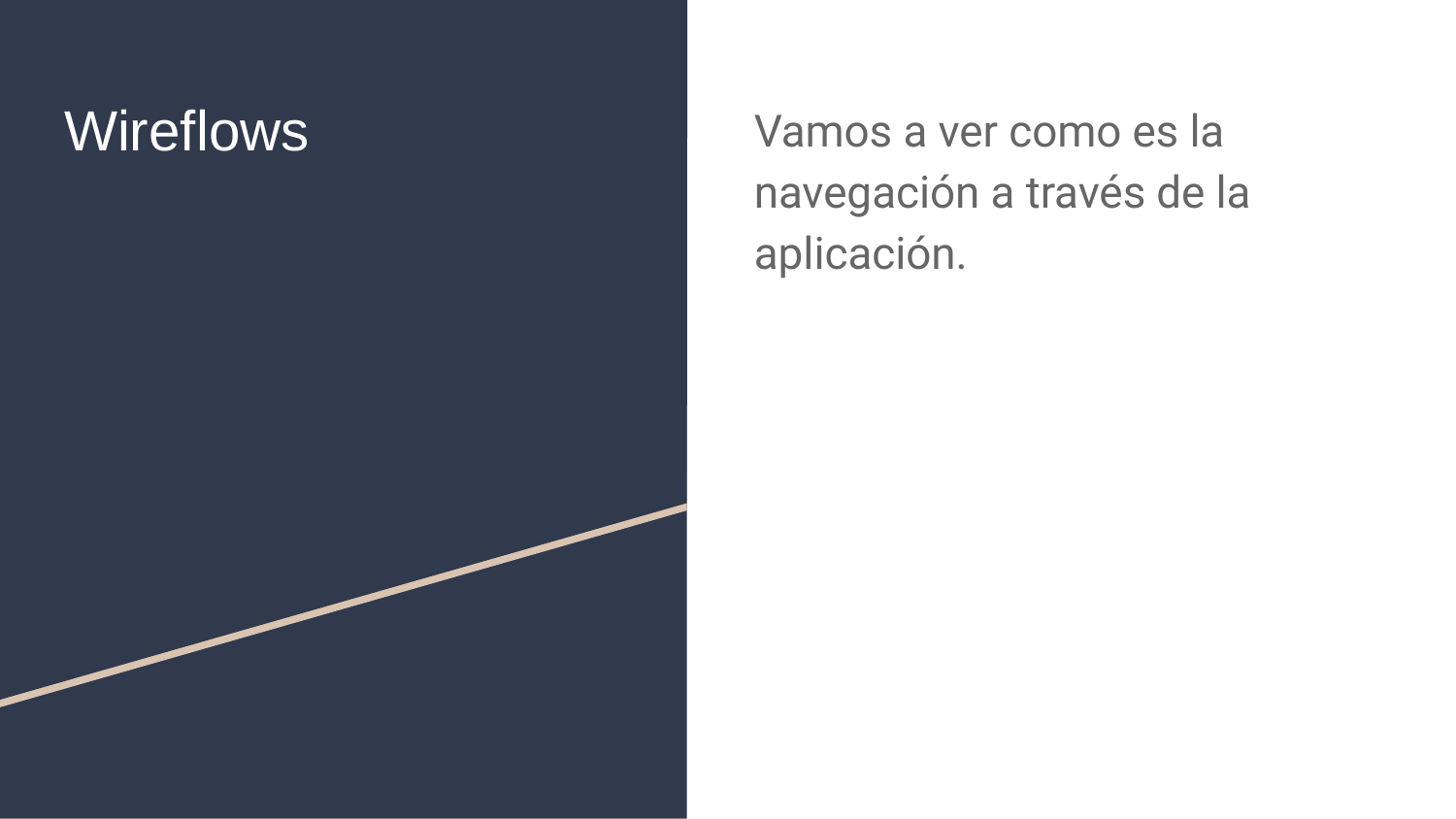

# Wireflows
Vamos a ver como es la navegación a través de la aplicación.